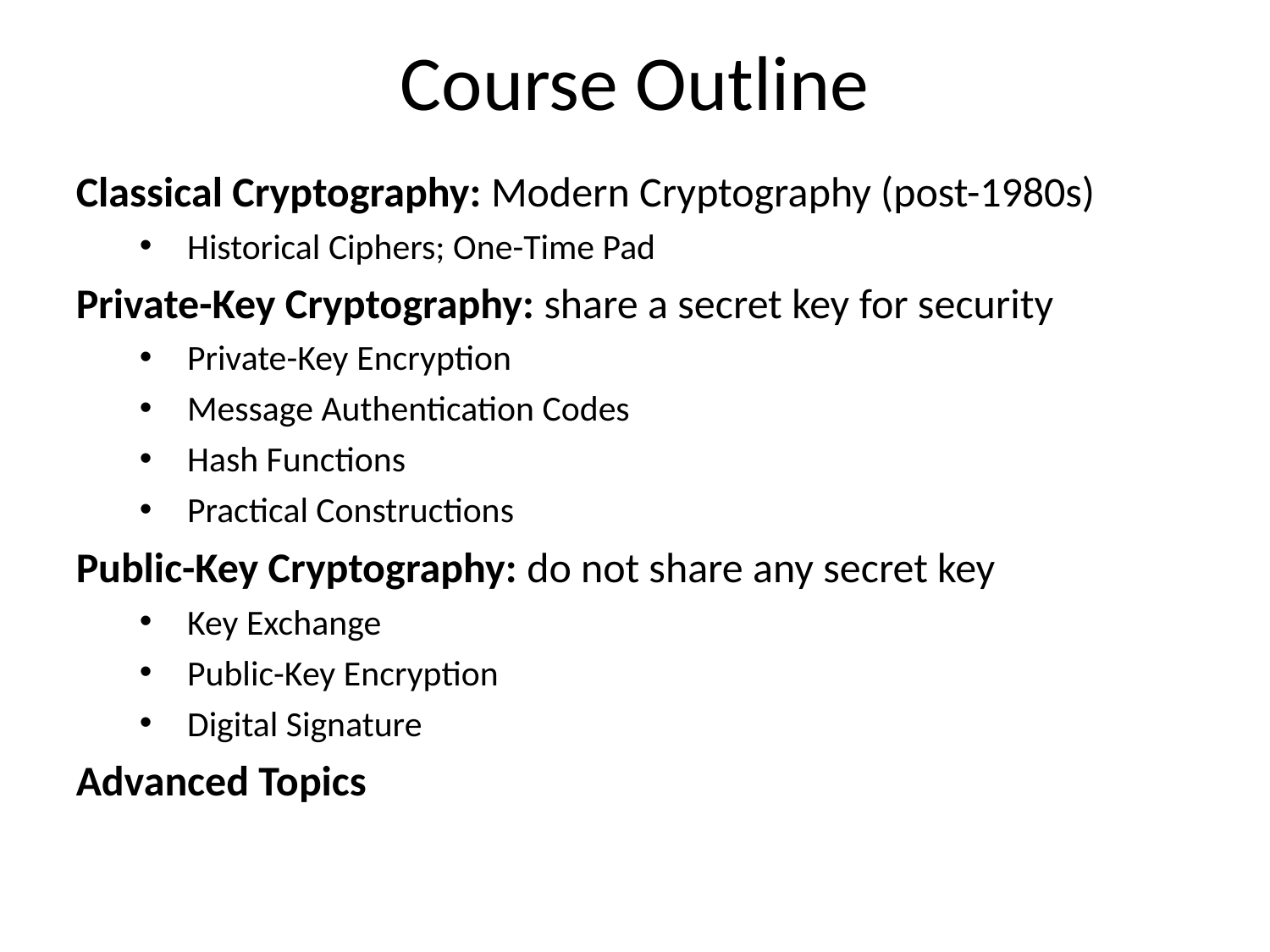

# Course Outline
Classical Cryptography: Modern Cryptography (post-1980s)
Historical Ciphers; One-Time Pad
Private-Key Cryptography: share a secret key for security
Private-Key Encryption
Message Authentication Codes
Hash Functions
Practical Constructions
Public-Key Cryptography: do not share any secret key
Key Exchange
Public-Key Encryption
Digital Signature
Advanced Topics